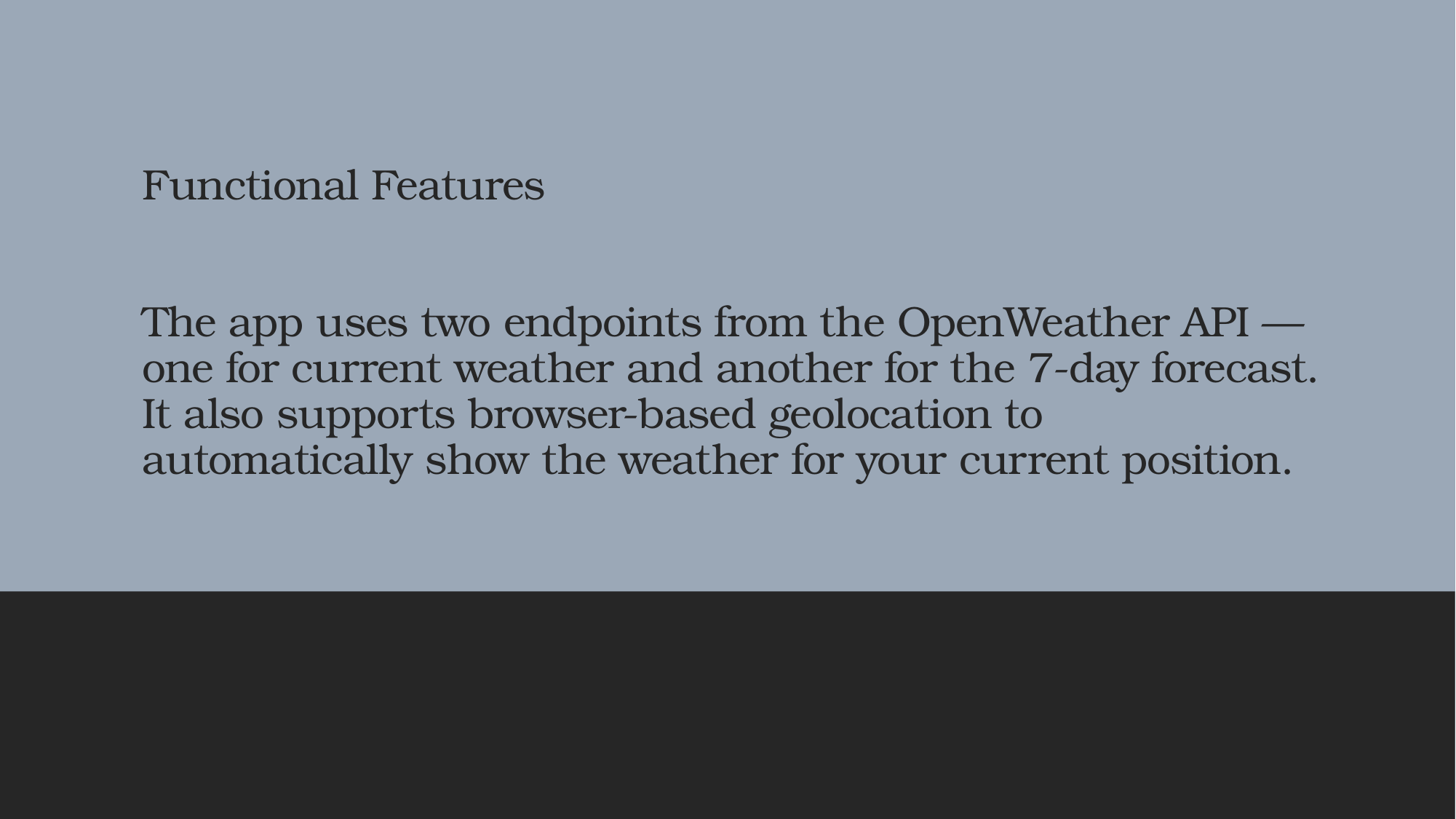

# Functional Features The app uses two endpoints from the OpenWeather API — one for current weather and another for the 7-day forecast. It also supports browser-based geolocation to automatically show the weather for your current position.